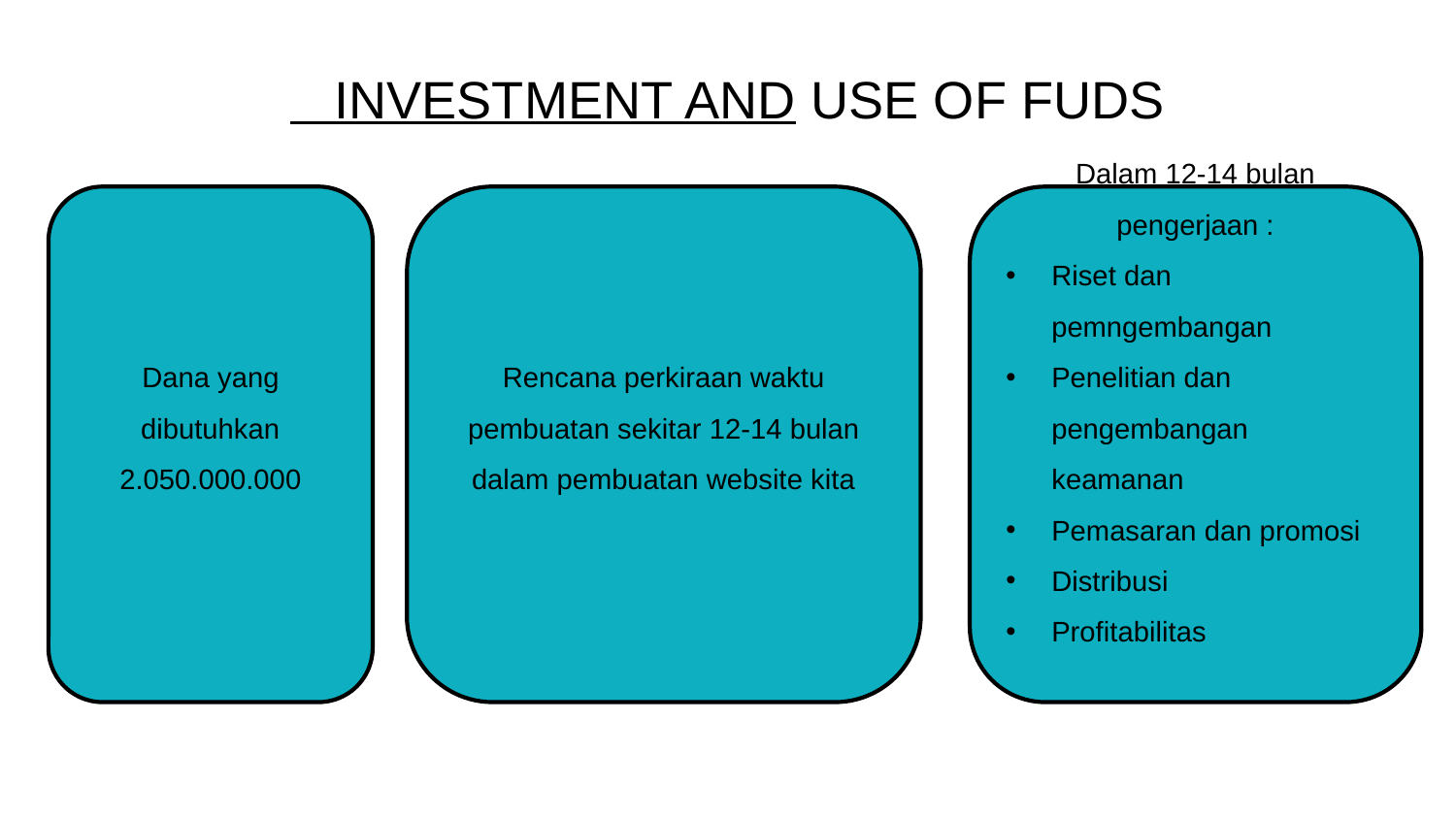

# INVESTMENT AND USE OF FUDS
Dana yang dibutuhkan
2.050.000.000

Rencana perkiraan waktu pembuatan sekitar 12-14 bulan dalam pembuatan website kita

Dalam 12-14 bulan pengerjaan :
Riset dan pemngembangan
Penelitian dan pengembangan keamanan
Pemasaran dan promosi
Distribusi
Profitabilitas